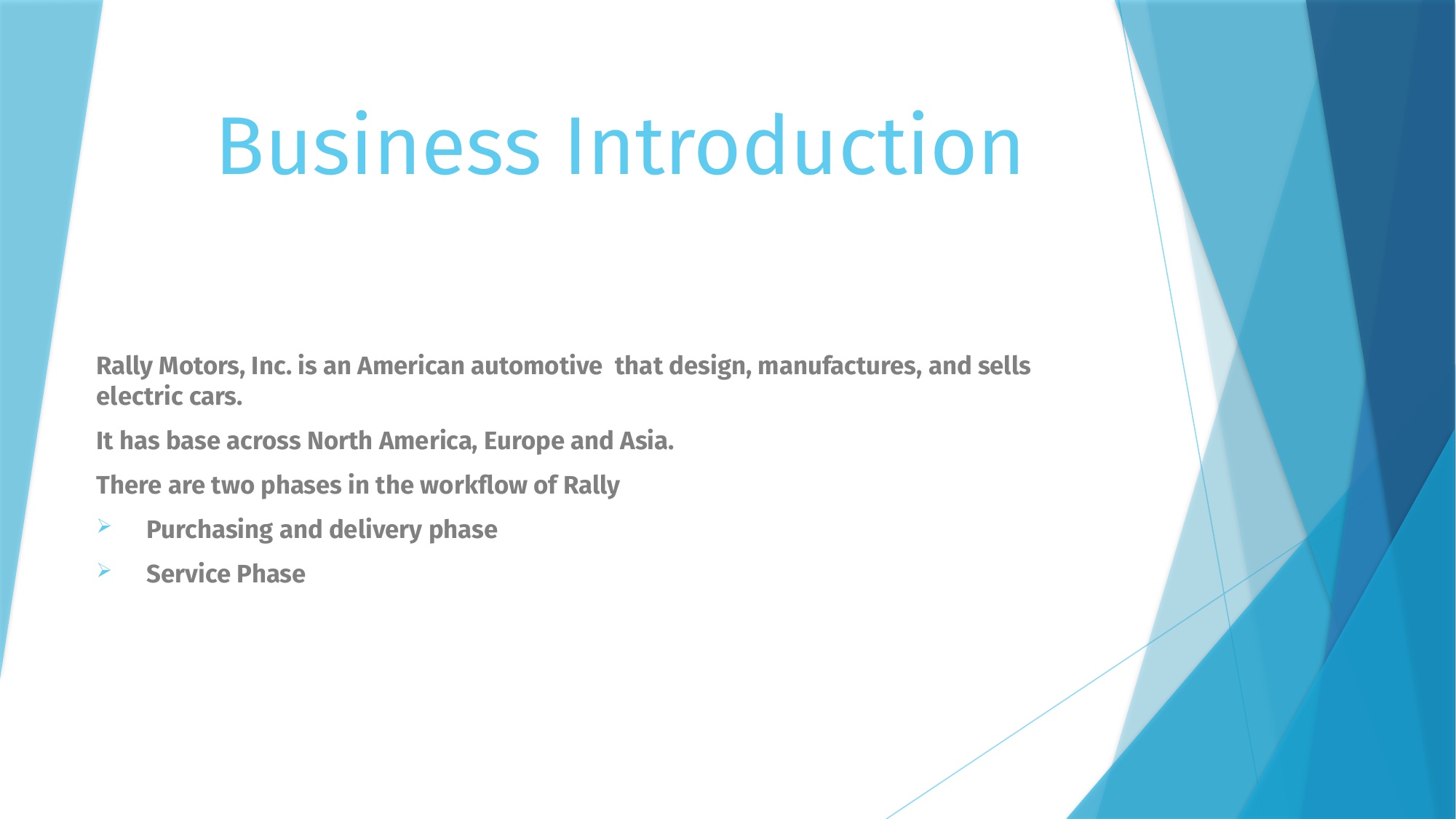

# Business Introduction
Rally Motors, Inc. is an American automotive  that design, manufactures, and sells electric cars.
It has base across North America, Europe and Asia.
There are two phases in the workflow of Rally
 Purchasing and delivery phase
 Service Phase